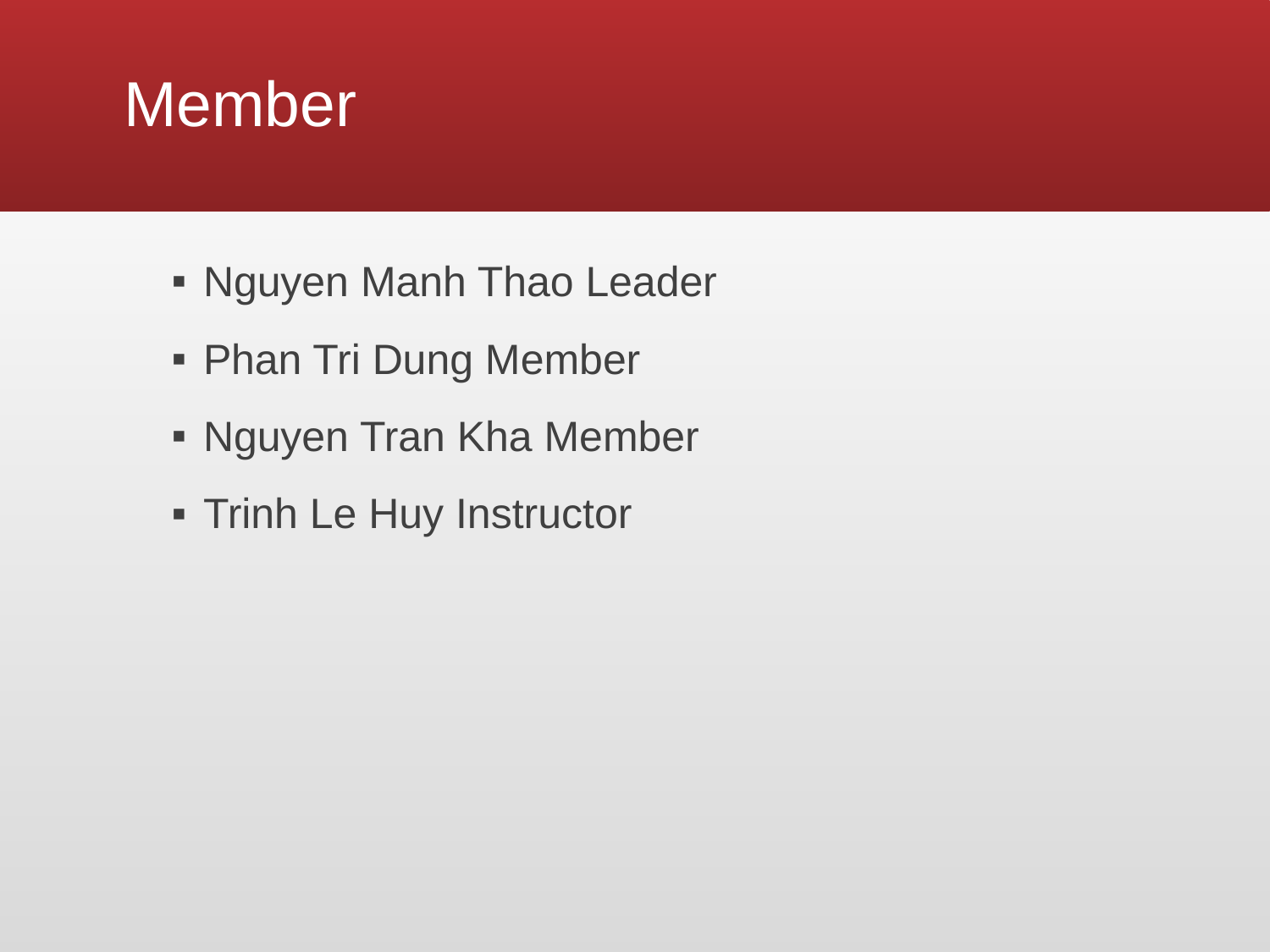

# Member
Nguyen Manh Thao Leader
Phan Tri Dung Member
Nguyen Tran Kha Member
Trinh Le Huy Instructor